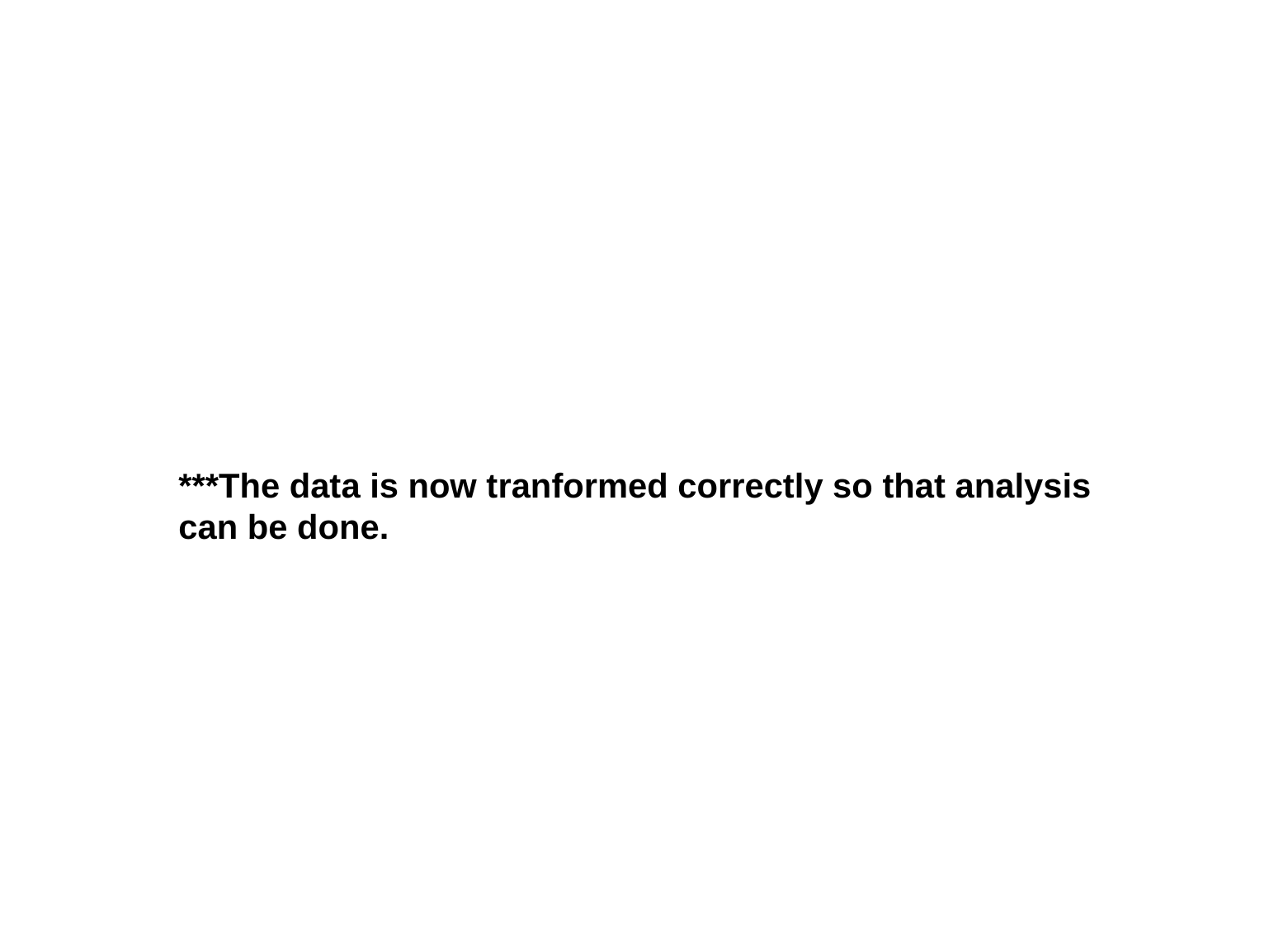

# ***The data is now tranformed correctly so that analysis can be done.